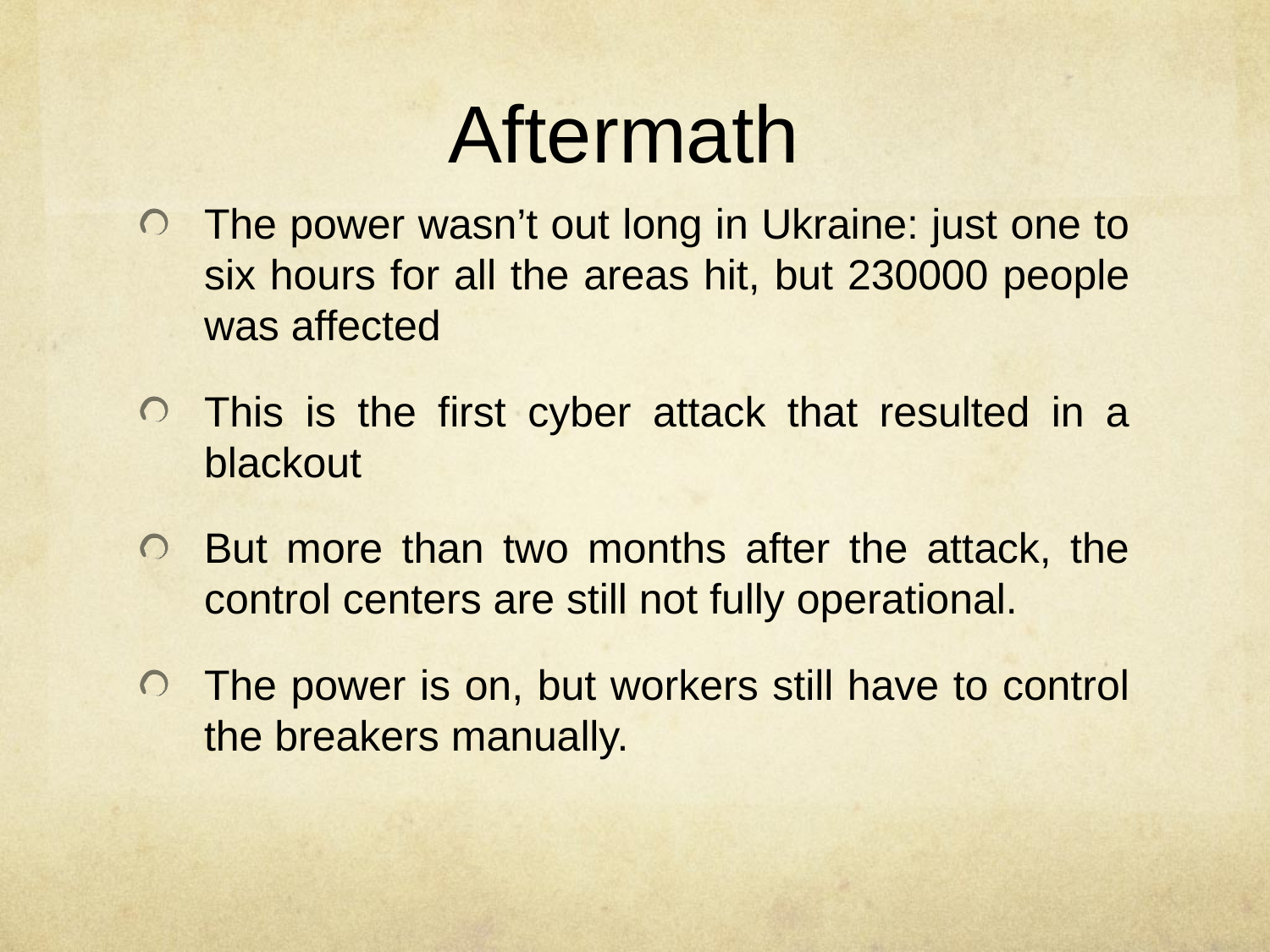

# Aftermath
The power wasn’t out long in Ukraine: just one to six hours for all the areas hit, but 230000 people was affected
This is the first cyber attack that resulted in a blackout
But more than two months after the attack, the control centers are still not fully operational.
The power is on, but workers still have to control the breakers manually.